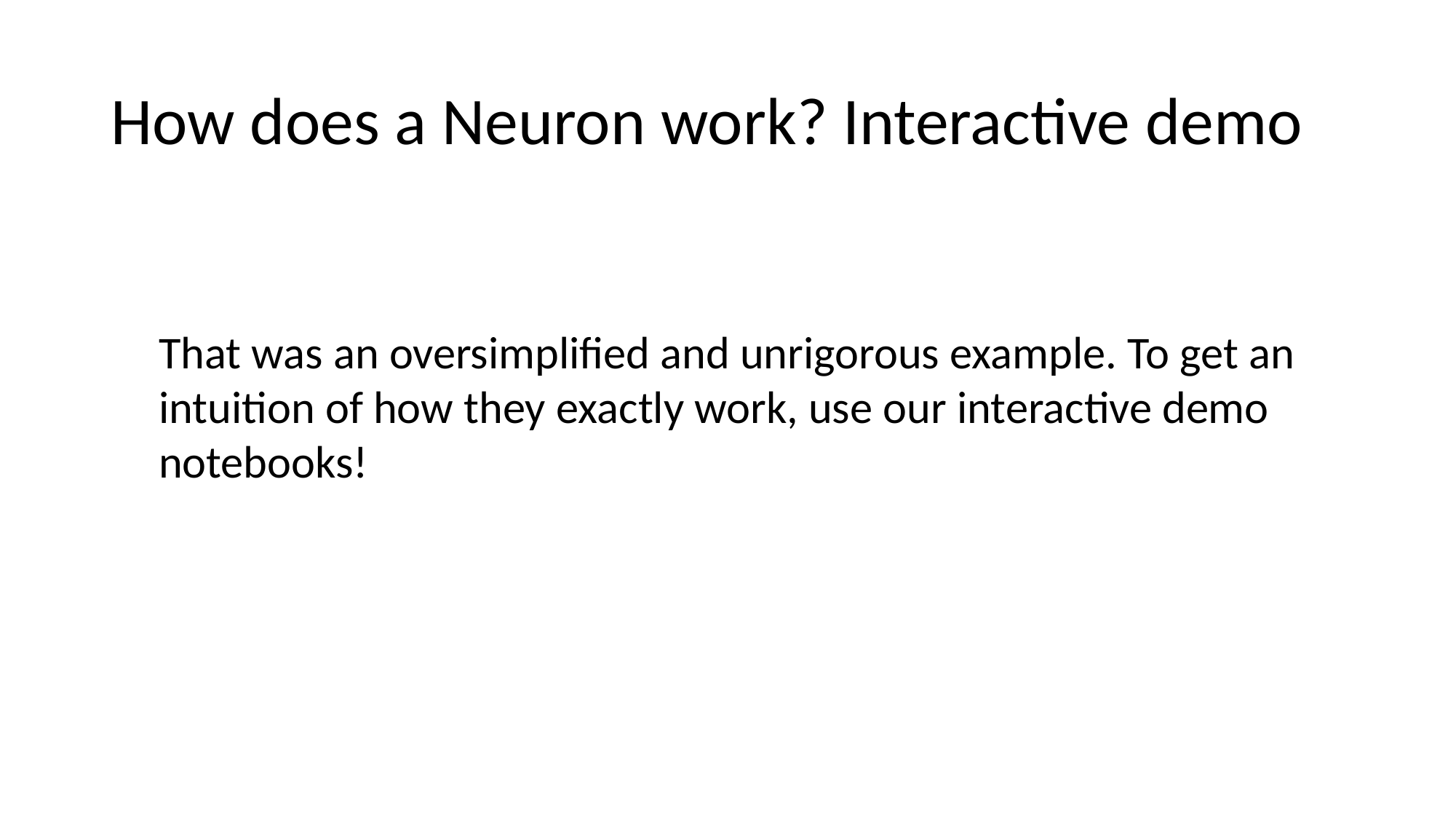

# How does a Neuron work? Interactive demo
That was an oversimplified and unrigorous example. To get an
intuition of how they exactly work, use our interactive demo
notebooks!